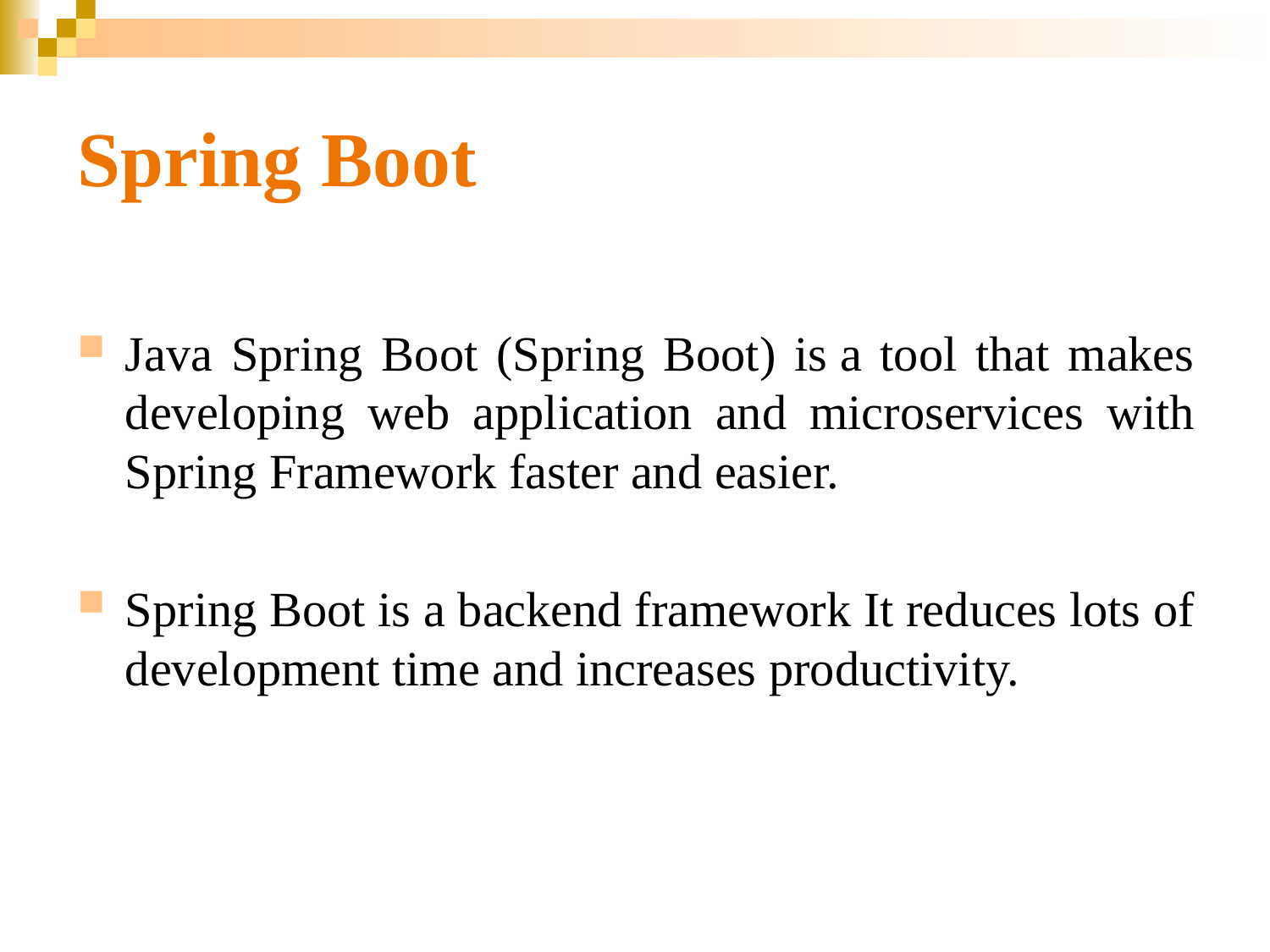

# Spring Boot

Java Spring Boot (Spring Boot) is a tool that makes developing web application and microservices with Spring Framework faster and easier.

Spring Boot is a backend framework It reduces lots of development time and increases productivity.